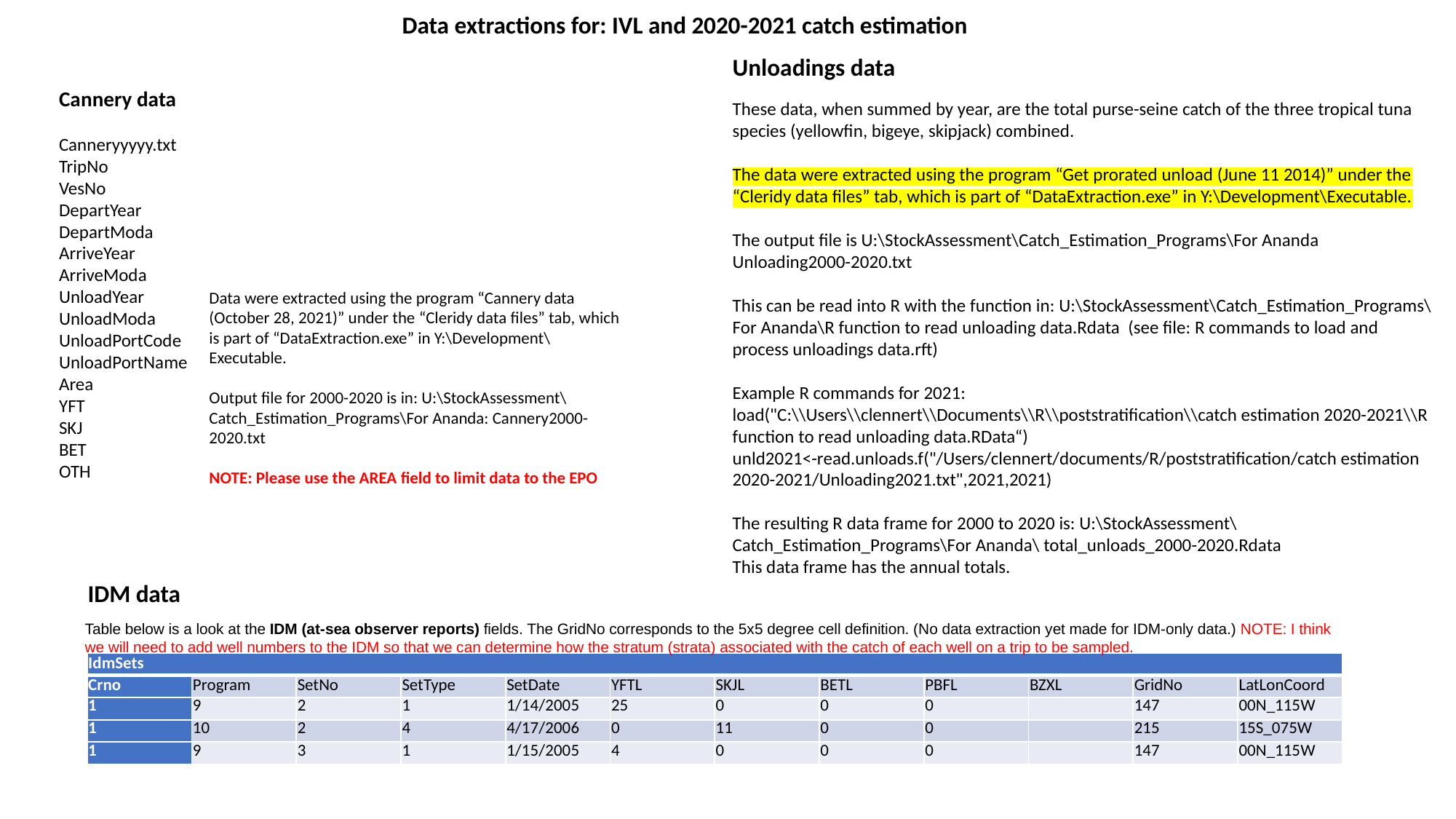

Data extractions for: IVL and 2020-2021 catch estimation
Unloadings data

These data, when summed by year, are the total purse-seine catch of the three tropical tuna species (yellowfin, bigeye, skipjack) combined.

The data were extracted using the program “Get prorated unload (June 11 2014)” under the “Cleridy data files” tab, which is part of “DataExtraction.exe” in Y:\Development\Executable.

The output file is U:\StockAssessment\Catch_Estimation_Programs\For Ananda Unloading2000-2020.txt

This can be read into R with the function in: U:\StockAssessment\Catch_Estimation_Programs\For Ananda\R function to read unloading data.Rdata  (see file: R commands to load and process unloadings data.rft)

Example R commands for 2021:
load("C:\\Users\\clennert\\Documents\\R\\poststratification\\catch estimation 2020-2021\\R function to read unloading data.RData“)
unld2021<-read.unloads.f("/Users/clennert/documents/R/poststratification/catch estimation 2020-2021/Unloading2021.txt",2021,2021)

The resulting R data frame for 2000 to 2020 is: U:\StockAssessment\Catch_Estimation_Programs\For Ananda\ total_unloads_2000-2020.Rdata
This data frame has the annual totals.
Cannery data

Canneryyyyy.txt
TripNo
VesNo
DepartYear
DepartModa
ArriveYear
ArriveModa
UnloadYear
UnloadModa
UnloadPortCode
UnloadPortName
Area
YFT
SKJ
BET
OTH

Data were extracted using the program “Cannery data (October 28, 2021)” under the “Cleridy data files” tab, which is part of “DataExtraction.exe” in Y:\Development\Executable.

Output file for 2000-2020 is in: U:\StockAssessment\Catch_Estimation_Programs\For Ananda: Cannery2000-2020.txt

NOTE: Please use the AREA field to limit data to the EPO
IDM data
Table below is a look at the IDM (at-sea observer reports) fields. The GridNo corresponds to the 5x5 degree cell definition. (No data extraction yet made for IDM-only data.) NOTE: I think we will need to add well numbers to the IDM so that we can determine how the stratum (strata) associated with the catch of each well on a trip to be sampled.
| IdmSets |  |  |  |  |  |  |  |  |  |  |  |
| --- | --- | --- | --- | --- | --- | --- | --- | --- | --- | --- | --- |
| Crno | Program | SetNo | SetType | SetDate | YFTL | SKJL | BETL | PBFL | BZXL | GridNo | LatLonCoord |
| 1 | 9 | 2 | 1 | 1/14/2005 | 25 | 0 | 0 | 0 |  | 147 | 00N\_115W |
| 1 | 10 | 2 | 4 | 4/17/2006 | 0 | 11 | 0 | 0 |  | 215 | 15S\_075W |
| 1 | 9 | 3 | 1 | 1/15/2005 | 4 | 0 | 0 | 0 |  | 147 | 00N\_115W |